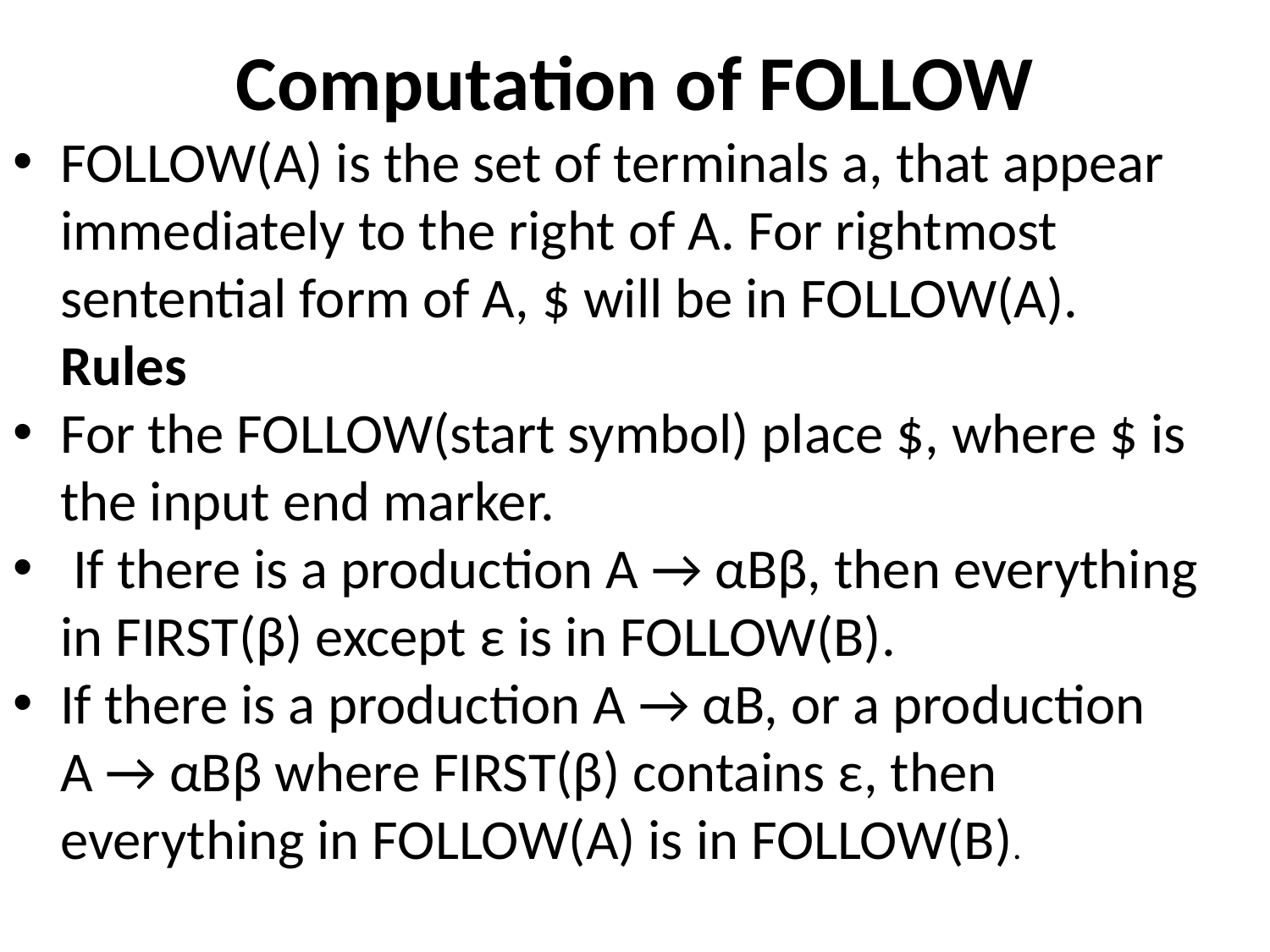

# Computation of FOLLOW
FOLLOW(A) is the set of terminals a, that appear immediately to the right of A. For rightmost sentential form of A, $ will be in FOLLOW(A).
Rules
For the FOLLOW(start symbol) place $, where $ is the input end marker.
 If there is a production A → αBβ, then everything in FIRST(β) except ε is in FOLLOW(B).
If there is a production A → αB, or a production     A → αBβ where FIRST(β) contains ε, then everything in FOLLOW(A) is in FOLLOW(B).